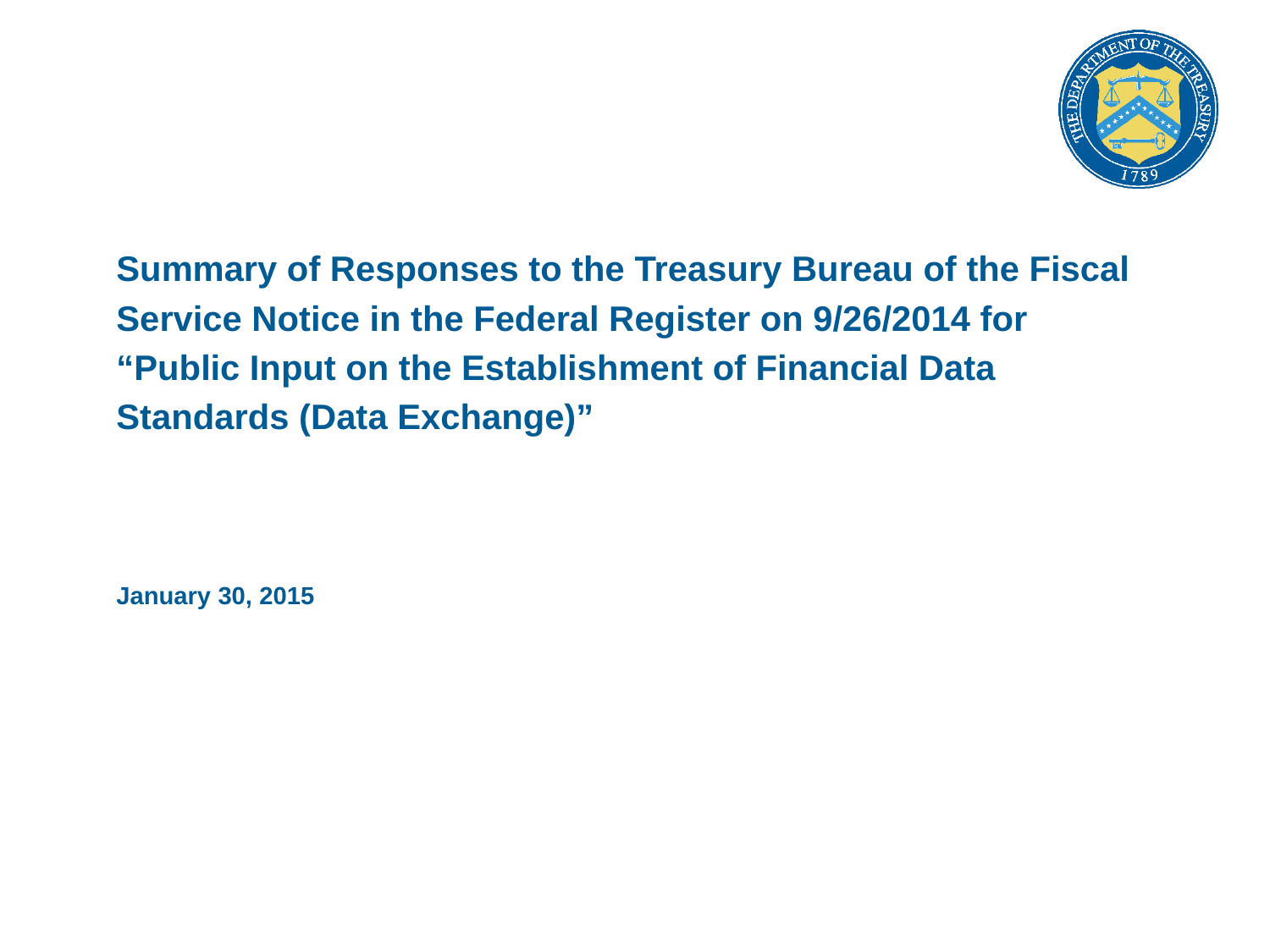

# Summary of Responses to the Treasury Bureau of the Fiscal Service Notice in the Federal Register on 9/26/2014 for “Public Input on the Establishment of Financial Data Standards (Data Exchange)”

January 30, 2015